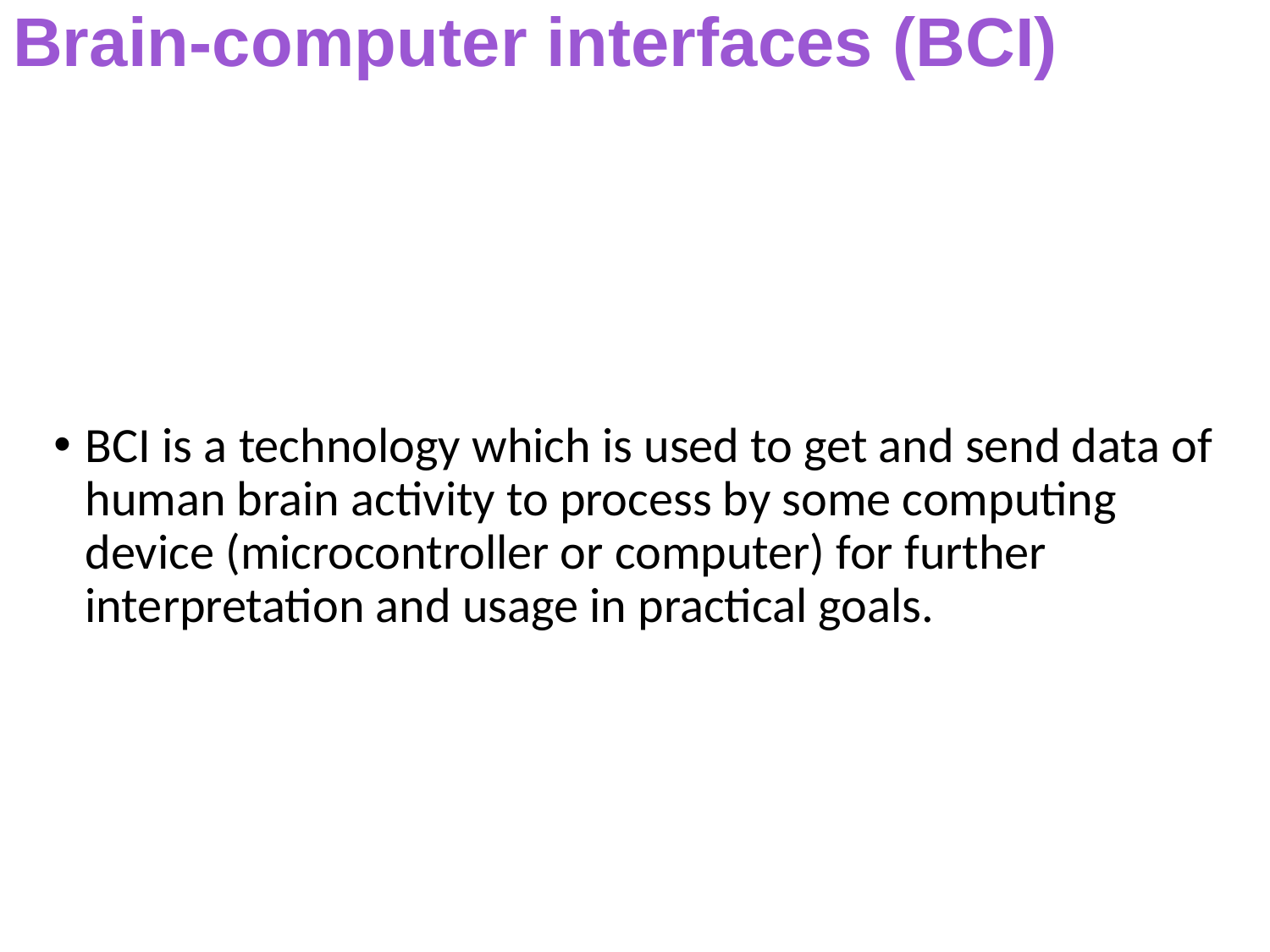

# Brain-computer interfaces (BCI)

BCI is a technology which is used to get and send data of human brain activity to process by some computing device (microcontroller or computer) for further interpretation and usage in practical goals.